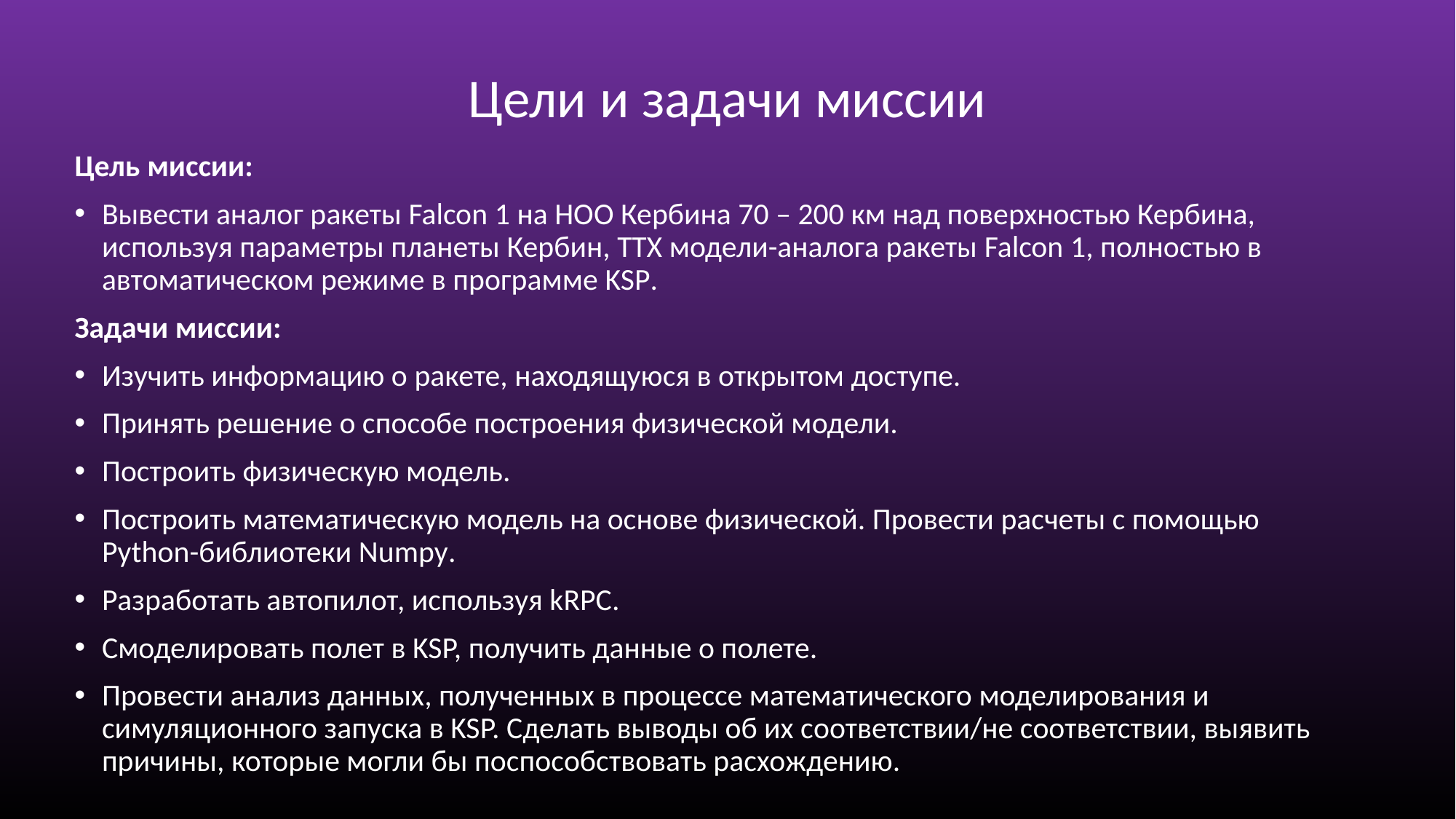

# Цели и задачи миссии
Цель миссии:
Вывести аналог ракеты Falcon 1 на НОО Кербина 70 – 200 км над поверхностью Кербина, используя параметры планеты Кербин, ТТХ модели-аналога ракеты Falcon 1, полностью в автоматическом режиме в программе KSP.
Задачи миссии:
Изучить информацию о ракете, находящуюся в открытом доступе.
Принять решение о способе построения физической модели.
Построить физическую модель.
Построить математическую модель на основе физической. Провести расчеты с помощью Python-библиотеки Numpy.
Разработать автопилот, используя kRPC.
Смоделировать полет в KSP, получить данные о полете.
Провести анализ данных, полученных в процессе математического моделирования и симуляционного запуска в KSP. Сделать выводы об их соответствии/не соответствии, выявить причины, которые могли бы поспособствовать расхождению.